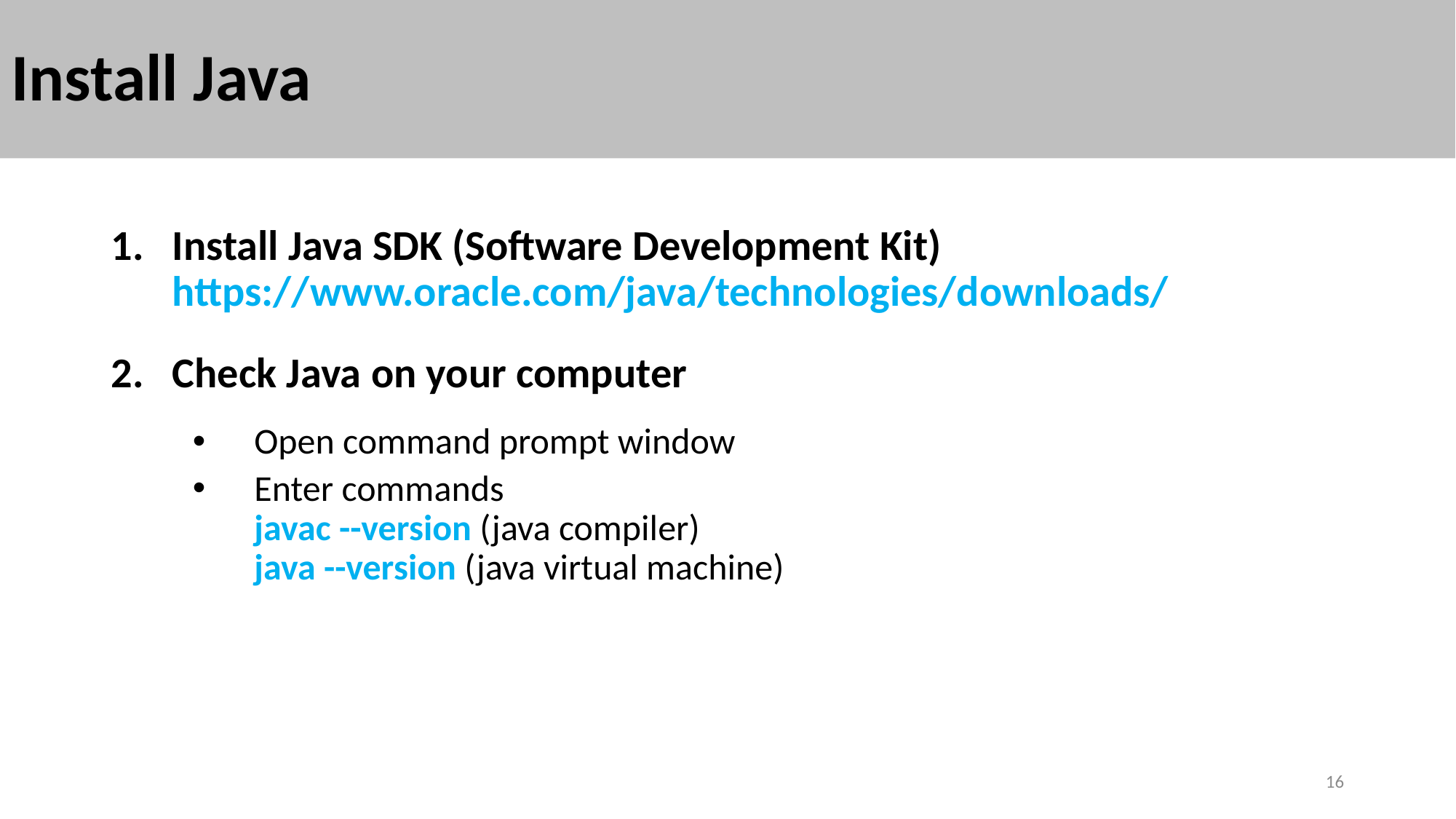

# Install Java
Install Java SDK (Software Development Kit)
https://www.oracle.com/java/technologies/downloads/
Check Java on your computer
Open command prompt window
Enter commands
javac --version (java compiler)
java --version (java virtual machine)
16